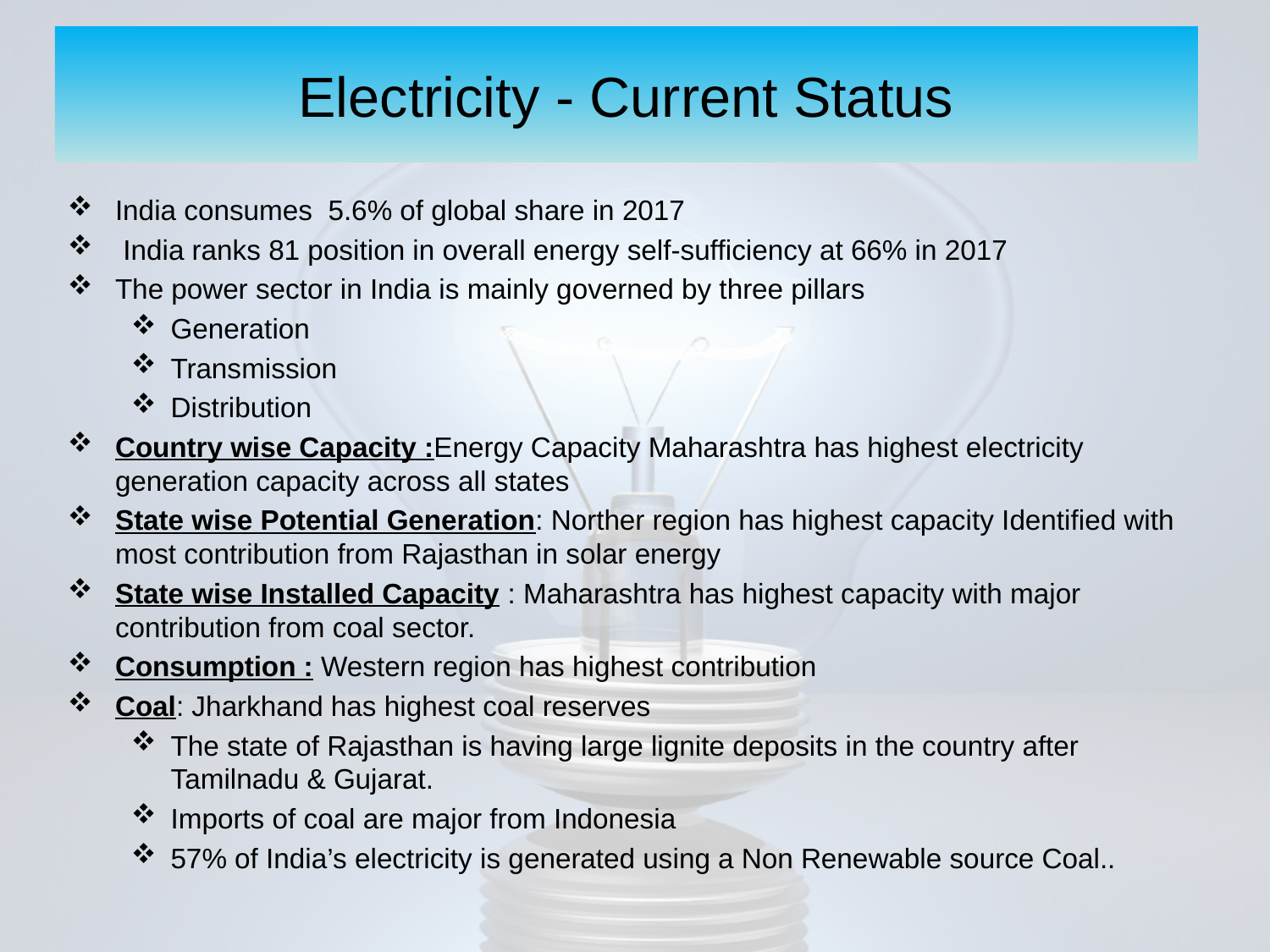

# Electricity - Current Status
India consumes  5.6% of global share in 2017
 India ranks 81 position in overall energy self-sufficiency at 66% in 2017
The power sector in India is mainly governed by three pillars
Generation
Transmission
Distribution
Country wise Capacity :Energy Capacity Maharashtra has highest electricity generation capacity across all states
State wise Potential Generation: Norther region has highest capacity Identified with most contribution from Rajasthan in solar energy
State wise Installed Capacity : Maharashtra has highest capacity with major contribution from coal sector.
Consumption : Western region has highest contribution
Coal: Jharkhand has highest coal reserves
The state of Rajasthan is having large lignite deposits in the country after Tamilnadu & Gujarat.
Imports of coal are major from Indonesia
57% of India’s electricity is generated using a Non Renewable source Coal..